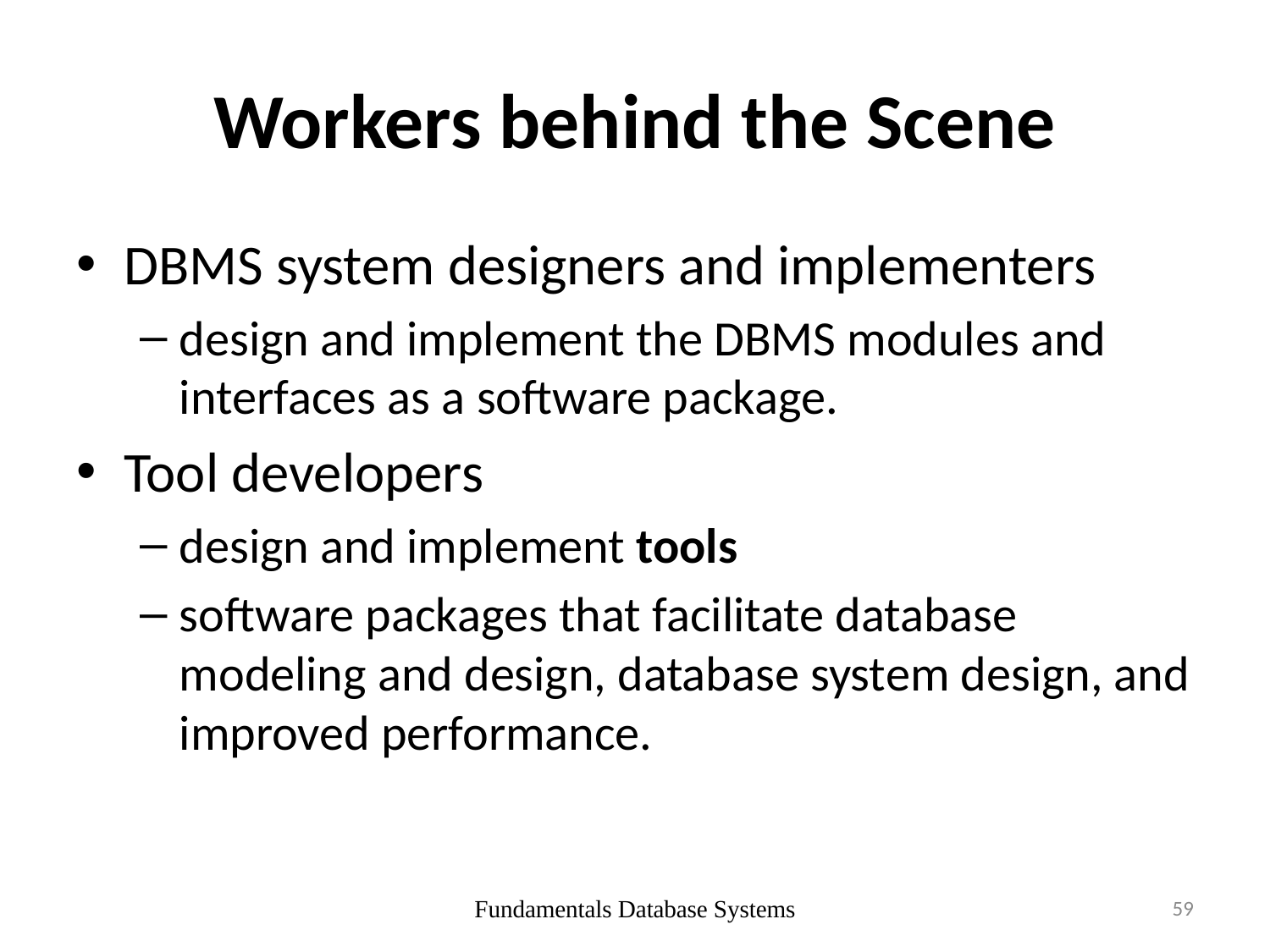

# Workers behind the Scene
DBMS system designers and implementers
design and implement the DBMS modules and interfaces as a software package.
Tool developers
design and implement tools
software packages that facilitate database modeling and design, database system design, and improved performance.
Fundamentals Database Systems
59